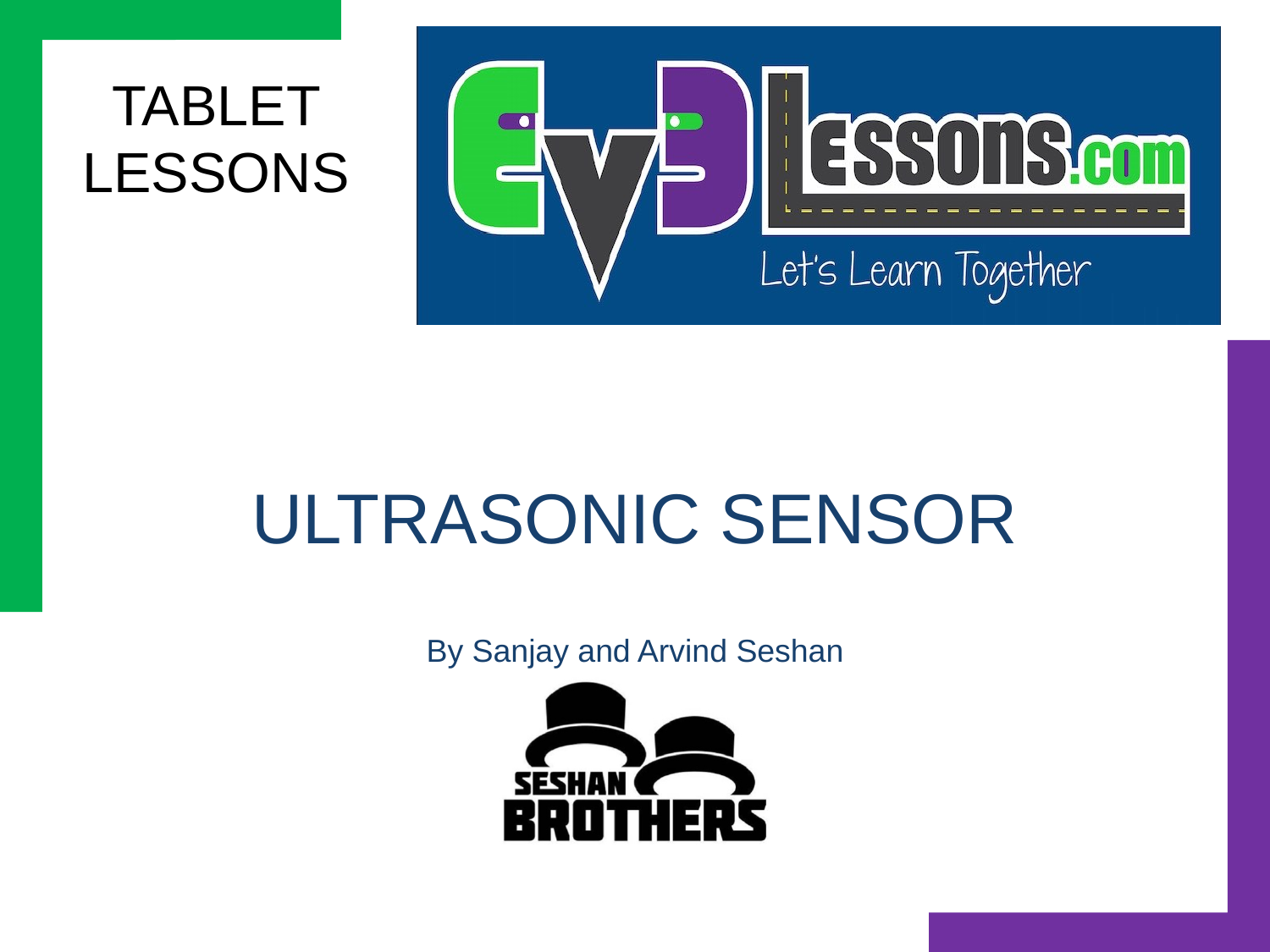

# Ultrasonic sensor
By Sanjay and Arvind Seshan